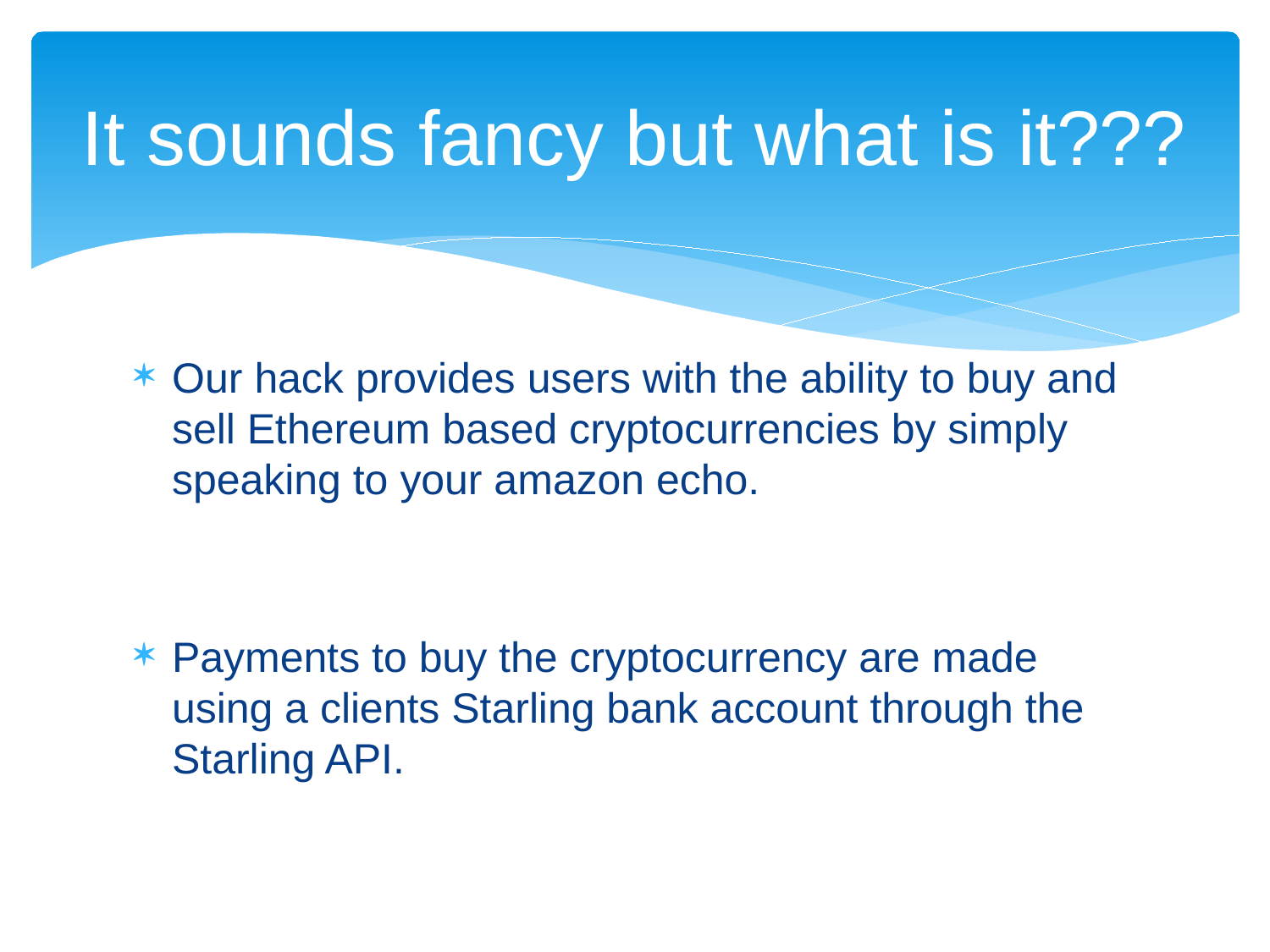

# It sounds fancy but what is it???
Our hack provides users with the ability to buy and sell Ethereum based cryptocurrencies by simply speaking to your amazon echo.

Payments to buy the cryptocurrency are made using a clients Starling bank account through the Starling API.